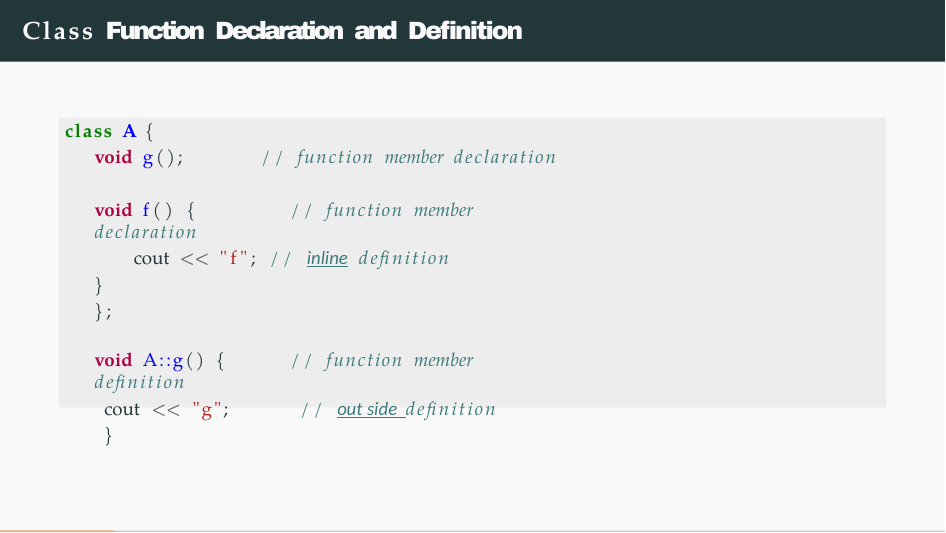

# Class Function Declaration and Definition
class A {
void g();

// function member declaration
void f() {	// function member declaration
cout << "f"; // inline definition
}
};

void A::g() {	// function member definition
cout << "g";	// out side  definition
}